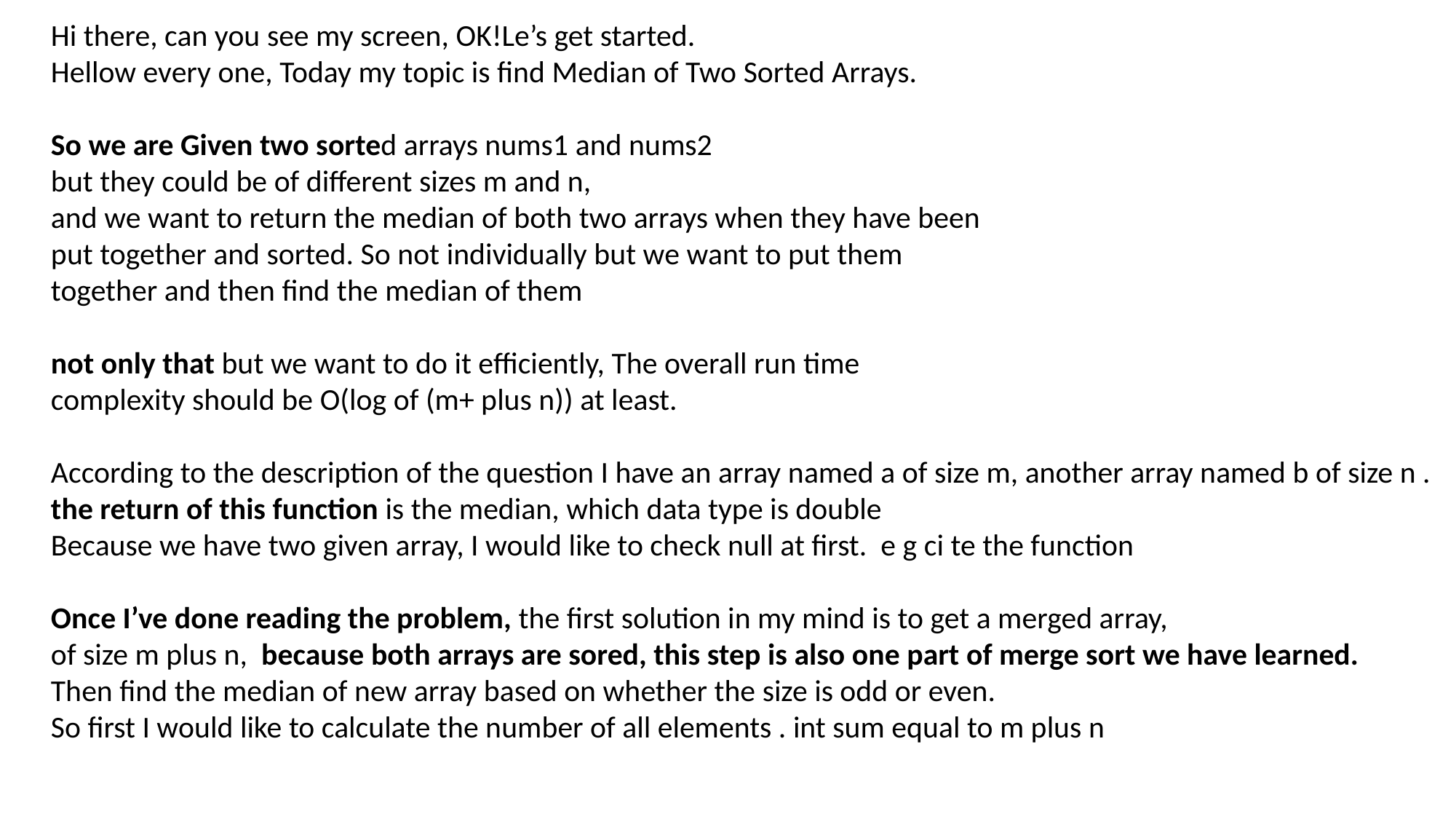

Hi there, can you see my screen, OK!Le’s get started.
Hellow every one, Today my topic is find Median of Two Sorted Arrays.

So we are Given two sorted arrays nums1 and nums2
but they could be of different sizes m and n,
and we want to return the median of both two arrays when they have been
put together and sorted. So not individually but we want to put them
together and then find the median of them

not only that but we want to do it efficiently, The overall run time
complexity should be O(log of (m+ plus n)) at least.

According to the description of the question I have an array named a of size m, another array named b of size n .
the return of this function is the median, which data type is double
Because we have two given array, I would like to check null at first.  e g ci te the function

Once I’ve done reading the problem, the first solution in my mind is to get a merged array,
of size m plus n,  because both arrays are sored, this step is also one part of merge sort we have learned.
Then find the median of new array based on whether the size is odd or even.
So first I would like to calculate the number of all elements . int sum equal to m plus n